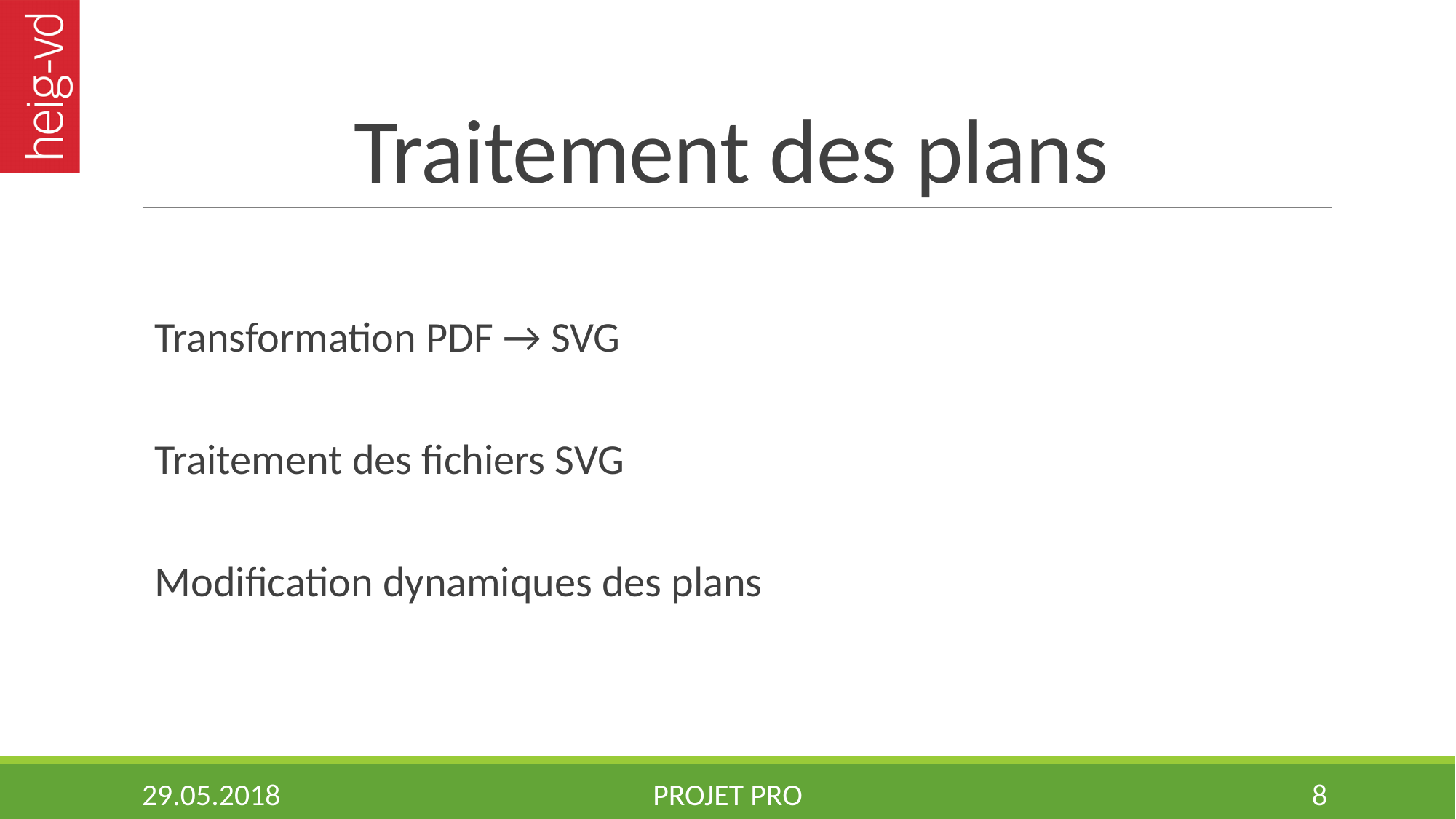

# Traitement des plans
Transformation PDF → SVG

Traitement des fichiers SVG

Modification dynamiques des plans
29.05.2018
Projet PRO
8